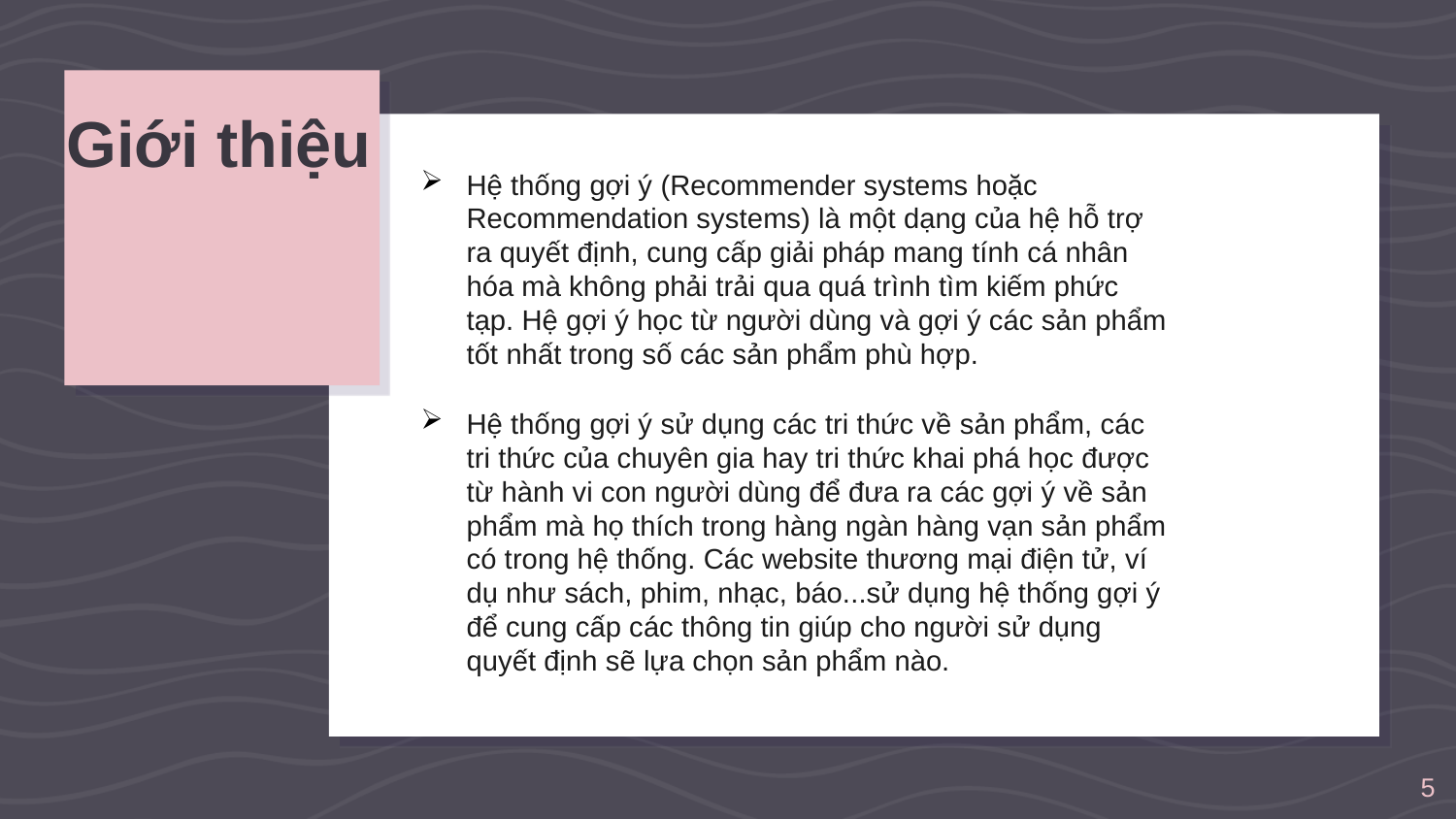

Giới thiệu
Hệ thống gợi ý (Recommender systems hoặc Recommendation systems) là một dạng của hệ hỗ trợ ra quyết định, cung cấp giải pháp mang tính cá nhân hóa mà không phải trải qua quá trình tìm kiếm phức tạp. Hệ gợi ý học từ người dùng và gợi ý các sản phẩm tốt nhất trong số các sản phẩm phù hợp.
Hệ thống gợi ý sử dụng các tri thức về sản phẩm, các tri thức của chuyên gia hay tri thức khai phá học được từ hành vi con người dùng để đưa ra các gợi ý về sản phẩm mà họ thích trong hàng ngàn hàng vạn sản phẩm có trong hệ thống. Các website thương mại điện tử, ví dụ như sách, phim, nhạc, báo...sử dụng hệ thống gợi ý để cung cấp các thông tin giúp cho người sử dụng quyết định sẽ lựa chọn sản phẩm nào.
5